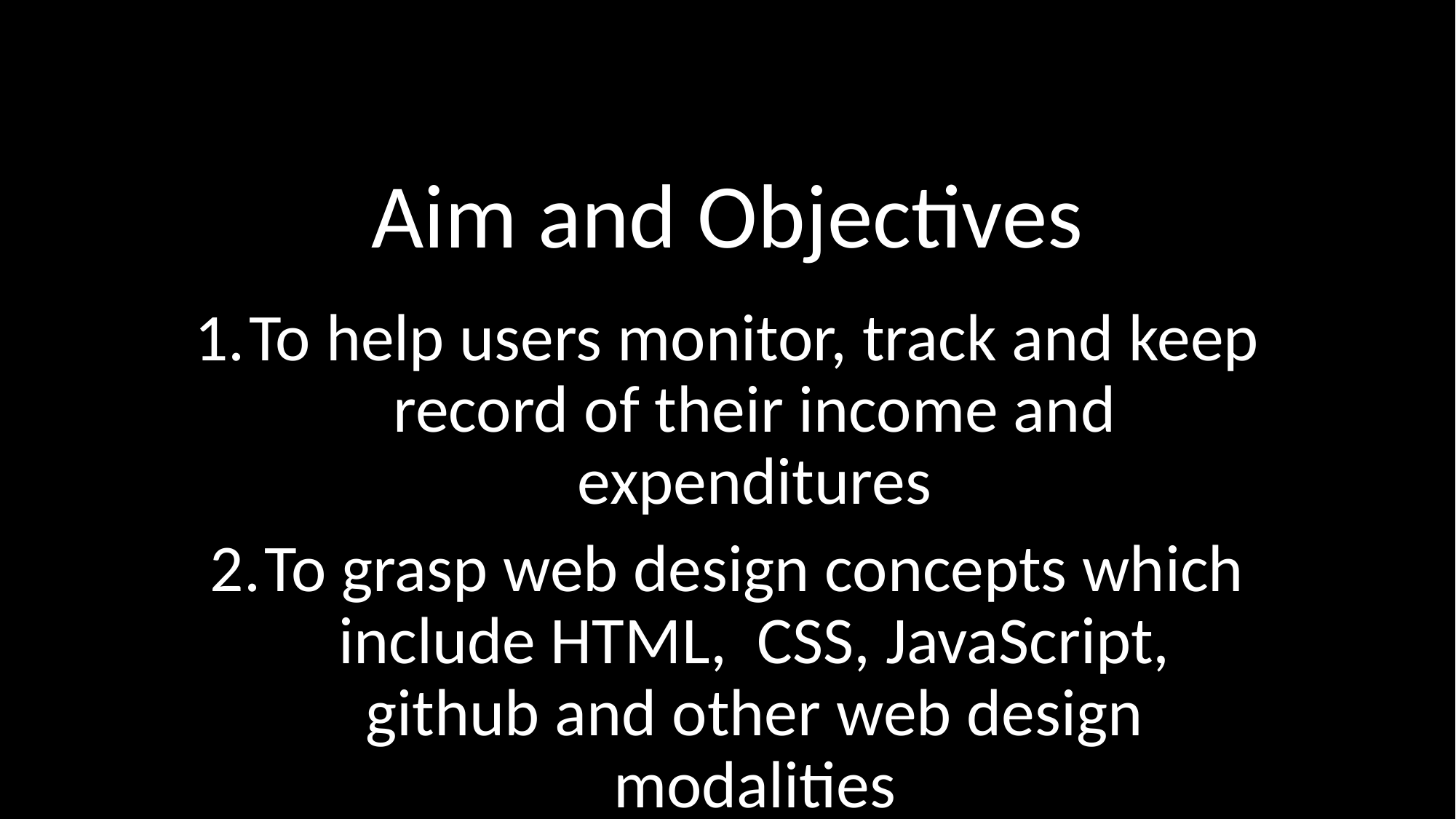

# Aim and Objectives
To help users monitor, track and keep record of their income and expenditures
To grasp web design concepts which include HTML,  CSS, JavaScript, github and other web design modalities